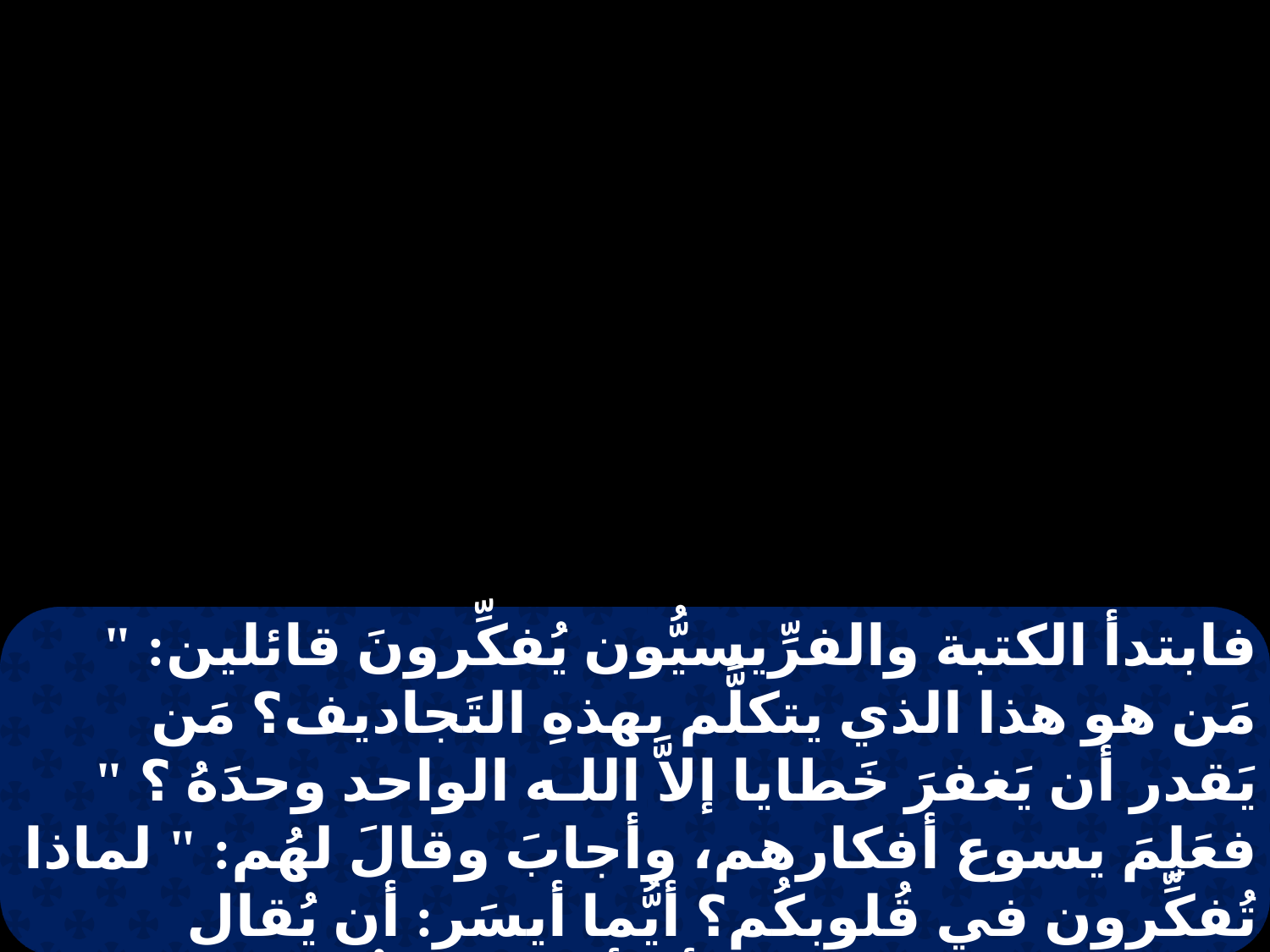

فابتدأ الكتبة والفرِّيسيُّون يُفكِّرونَ قائلين: " مَن هو هذا الذي يتكلَّم بهذهِ التَجاديف؟ مَن يَقدر أن يَغفرَ خَطايا إلاَّ اللـه الواحد وحدَهُ ؟ " فعَلِمَ يسوع أفكارهم، وأجابَ وقالَ لهُم: " لماذا تُفكِّرون في قُلوبكُم؟ أيُّما أيسَر: أن يُقال مَغفورةٌ لكَ خَطاياكَ، أم أن يُقالَ قُمْ وَامشِ؟ ولكن لكي تَعلَموا أنَّ لاِبن البَشَر سُلطاناً على الأرض أنْ يَغفِر الخطايا "،